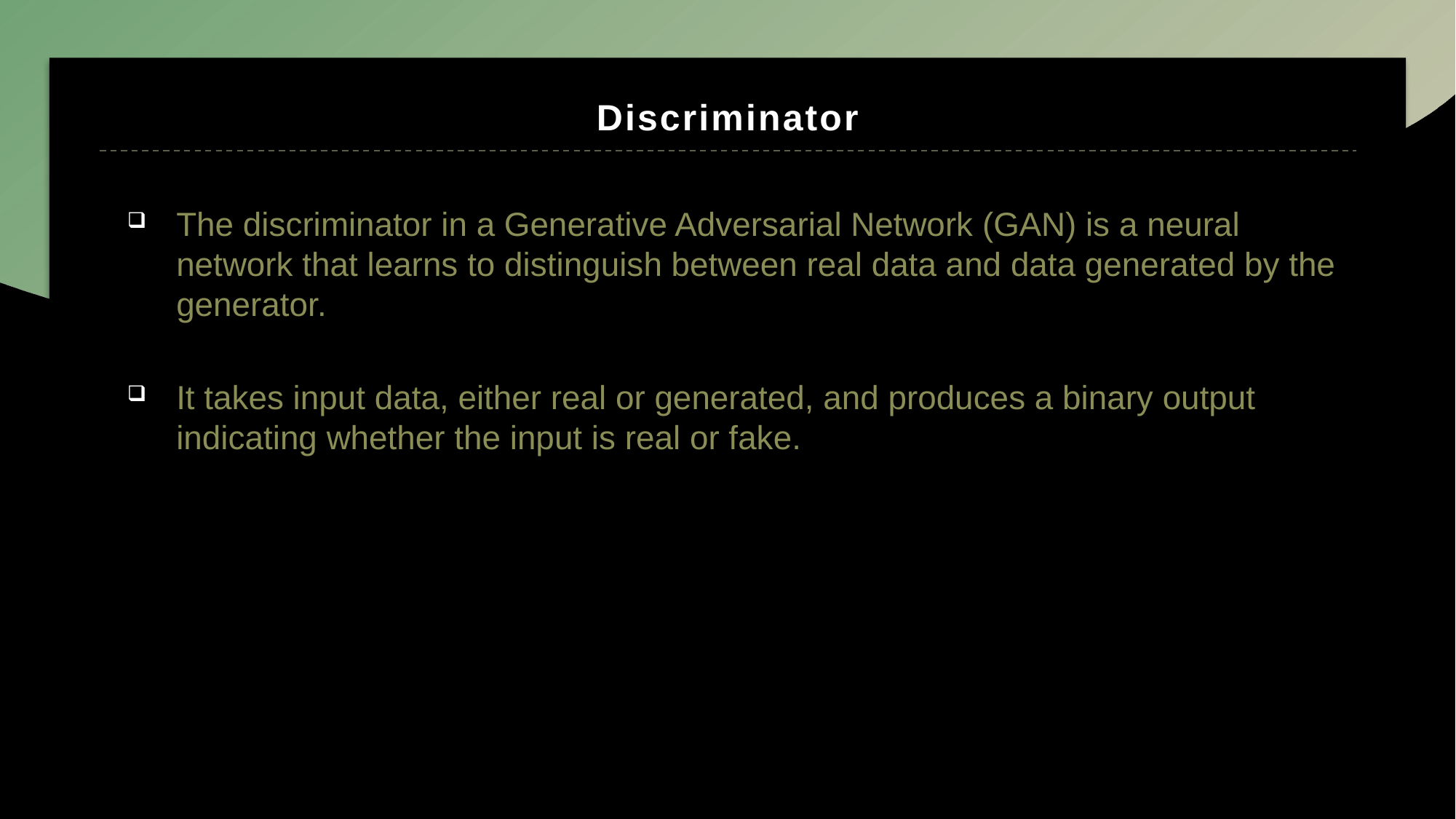

# Discriminator

The discriminator in a Generative Adversarial Network (GAN) is a neural network that learns to distinguish between real data and data generated by the generator.

It takes input data, either real or generated, and produces a binary output indicating whether the input is real or fake.